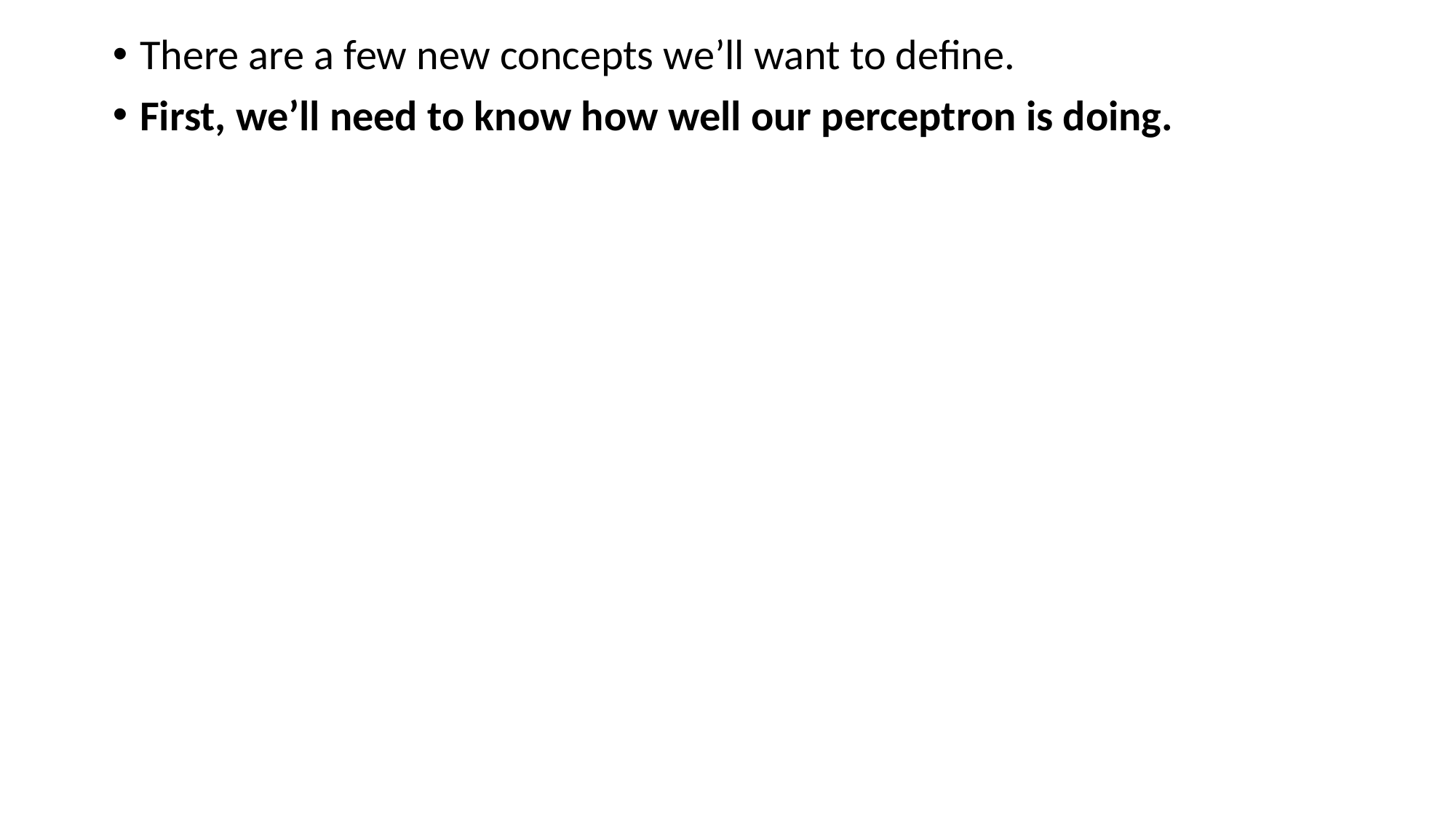

There are a few new concepts we’ll want to define.
First, we’ll need to know how well our perceptron is doing.